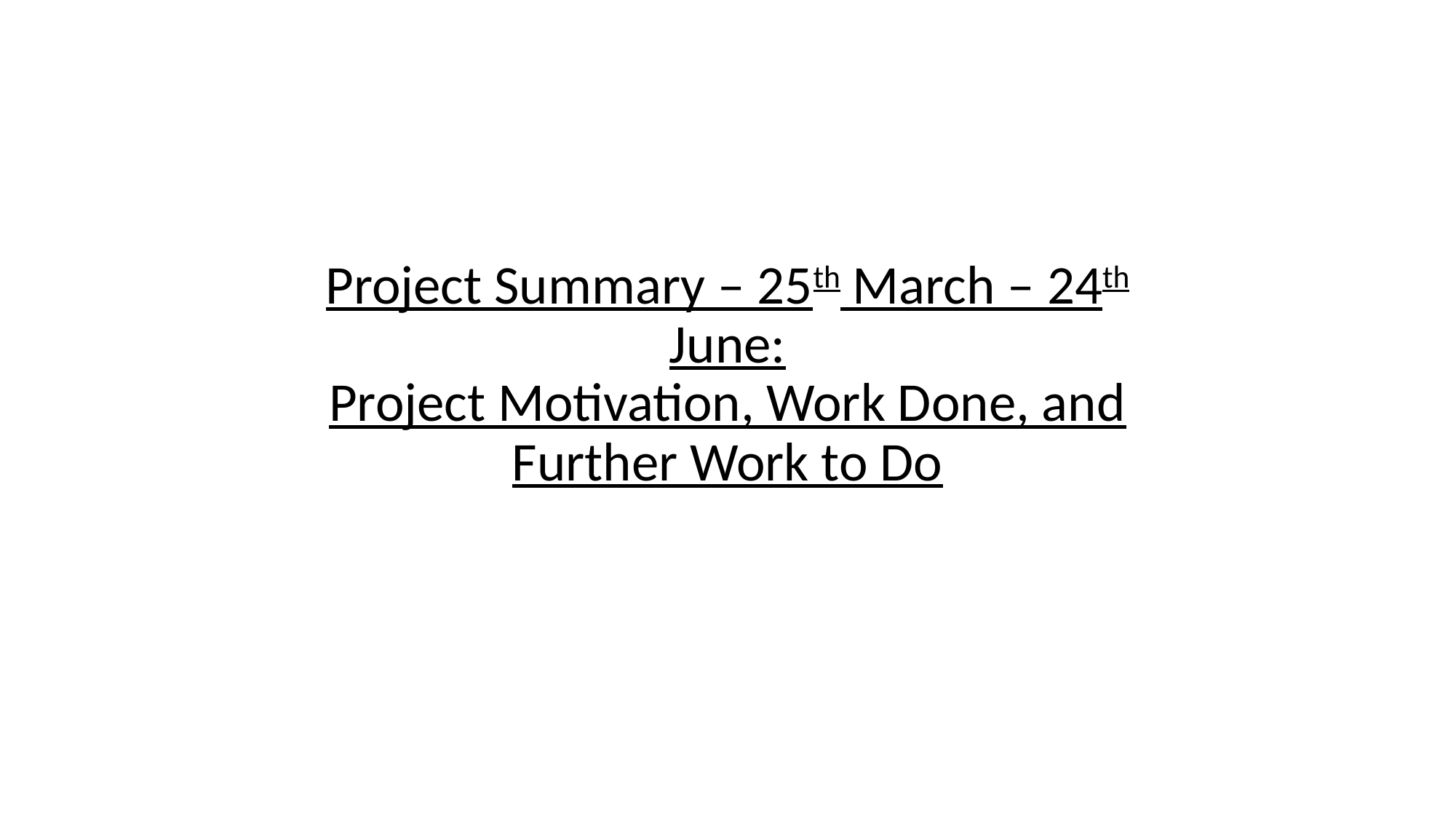

# Project Summary – 25th March – 24th June: Project Motivation, Work Done, and Further Work to Do